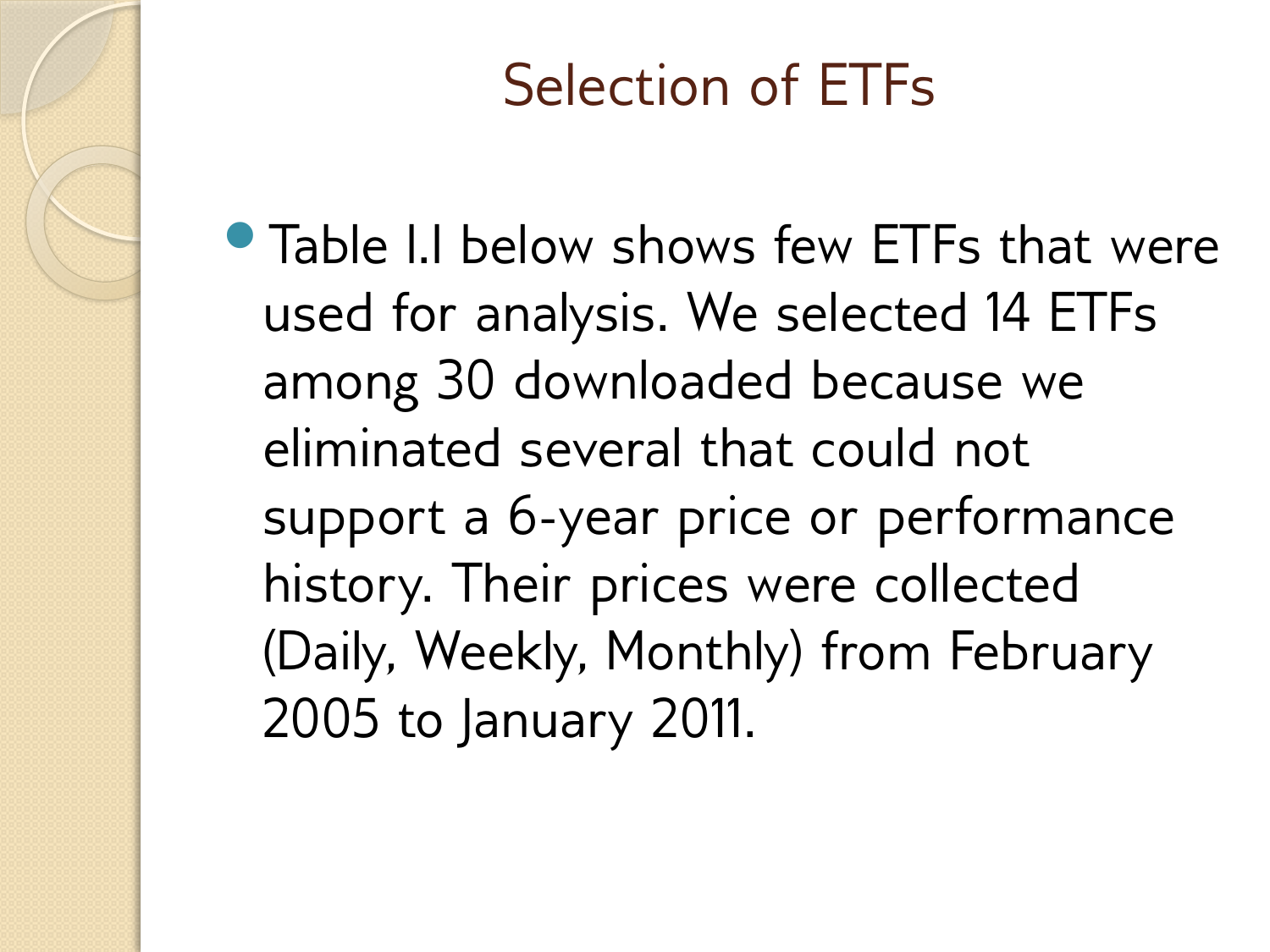

# Selection of ETFs
Table I.I below shows few ETFs that were used for analysis. We selected 14 ETFs among 30 downloaded because we eliminated several that could not support a 6-year price or performance history. Their prices were collected (Daily, Weekly, Monthly) from February 2005 to January 2011.